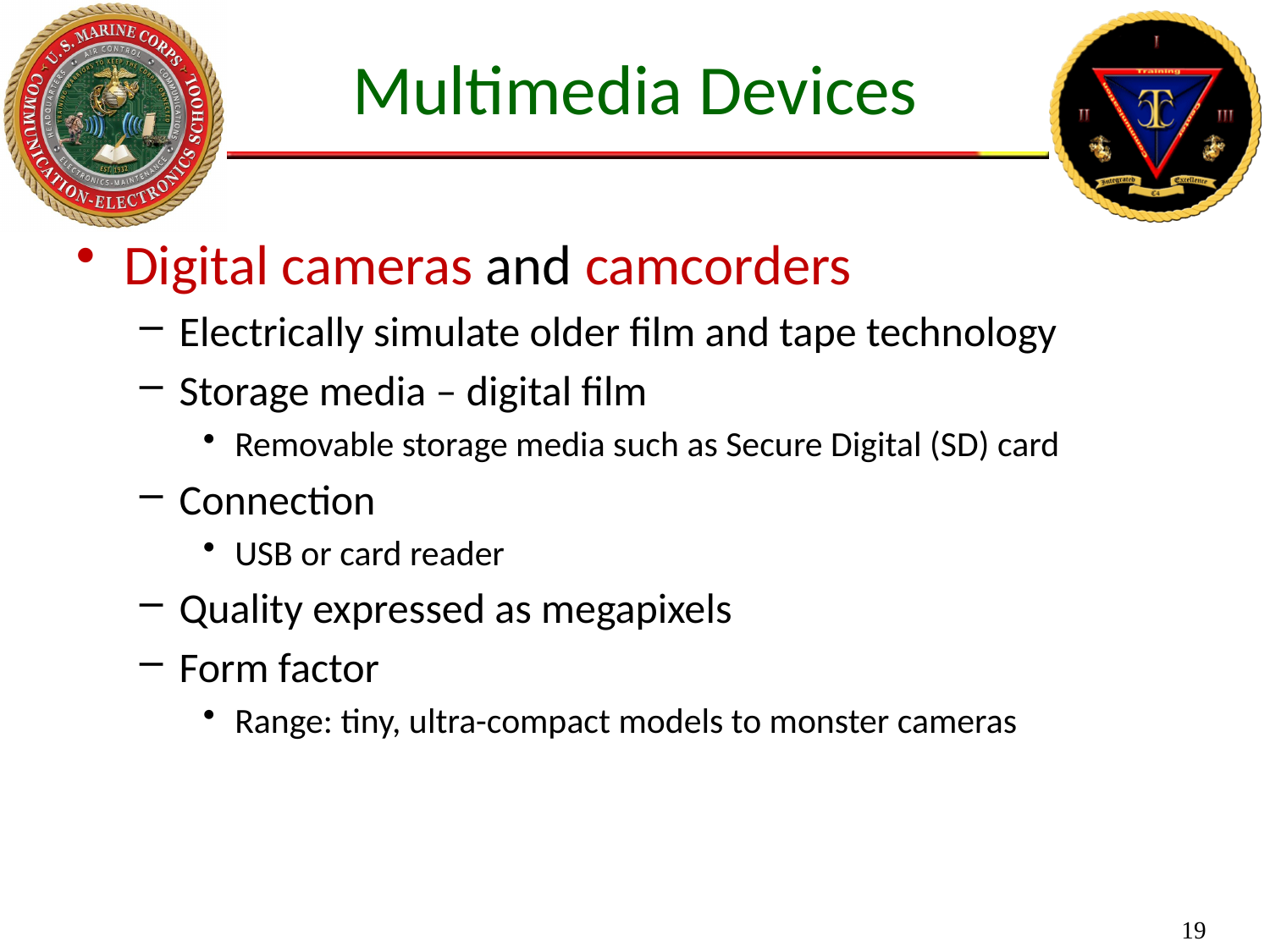

# Multimedia Devices
Digital cameras and camcorders
Electrically simulate older film and tape technology
Storage media – digital film
Removable storage media such as Secure Digital (SD) card
Connection
USB or card reader
Quality expressed as megapixels
Form factor
Range: tiny, ultra-compact models to monster cameras